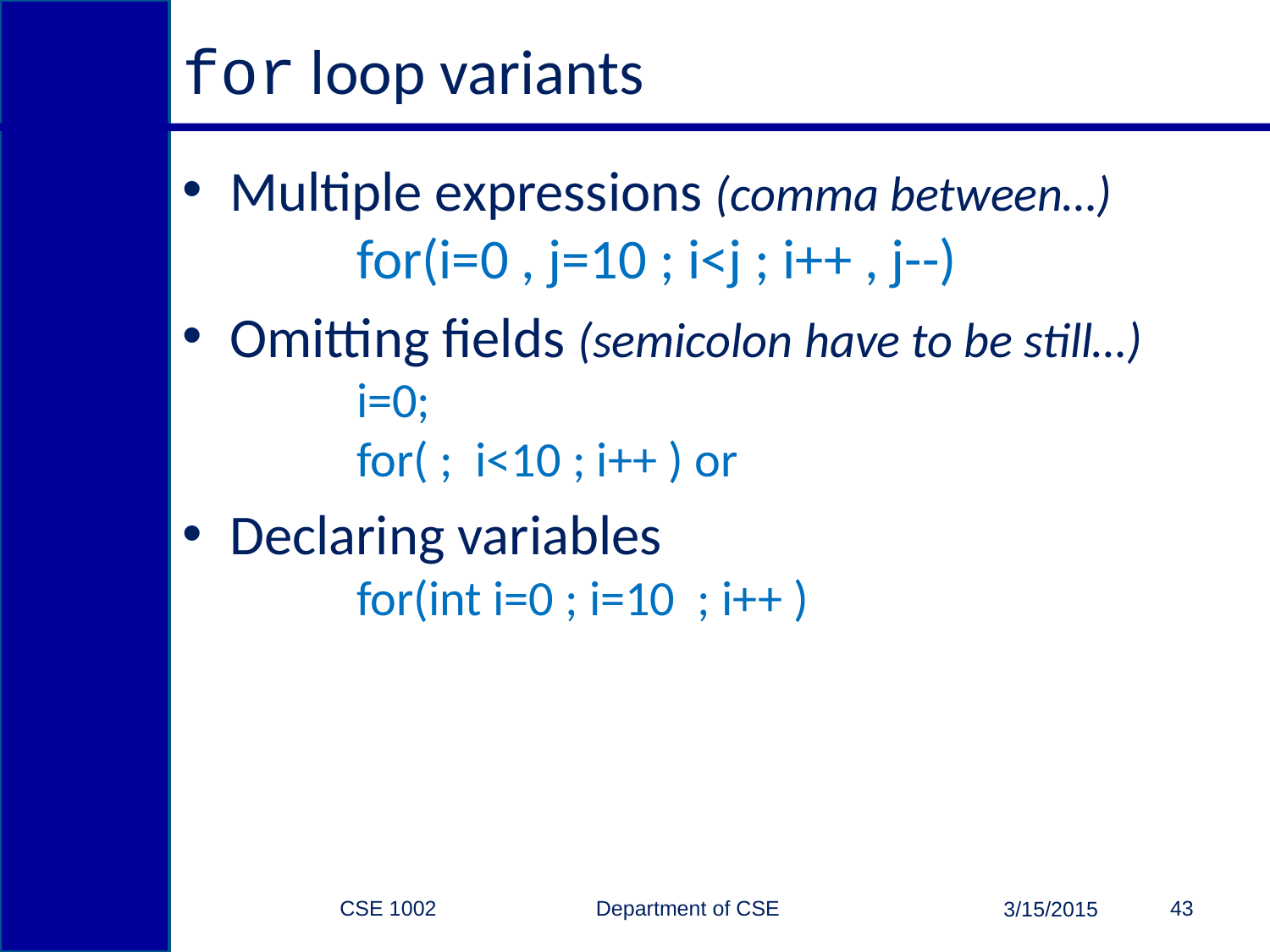

# for loop variants
Multiple expressions (comma between…)
     	for(i=0 , j=10 ; i<j ; i++ , j--)
Omitting fields (semicolon have to be still…)
     	i=0;
     	for( ;  i<10 ; i++ ) or
Declaring variables
  	for(int i=0 ; i=10  ; i++ )

CSE 1002                           Department of CSE
43
3/15/2015